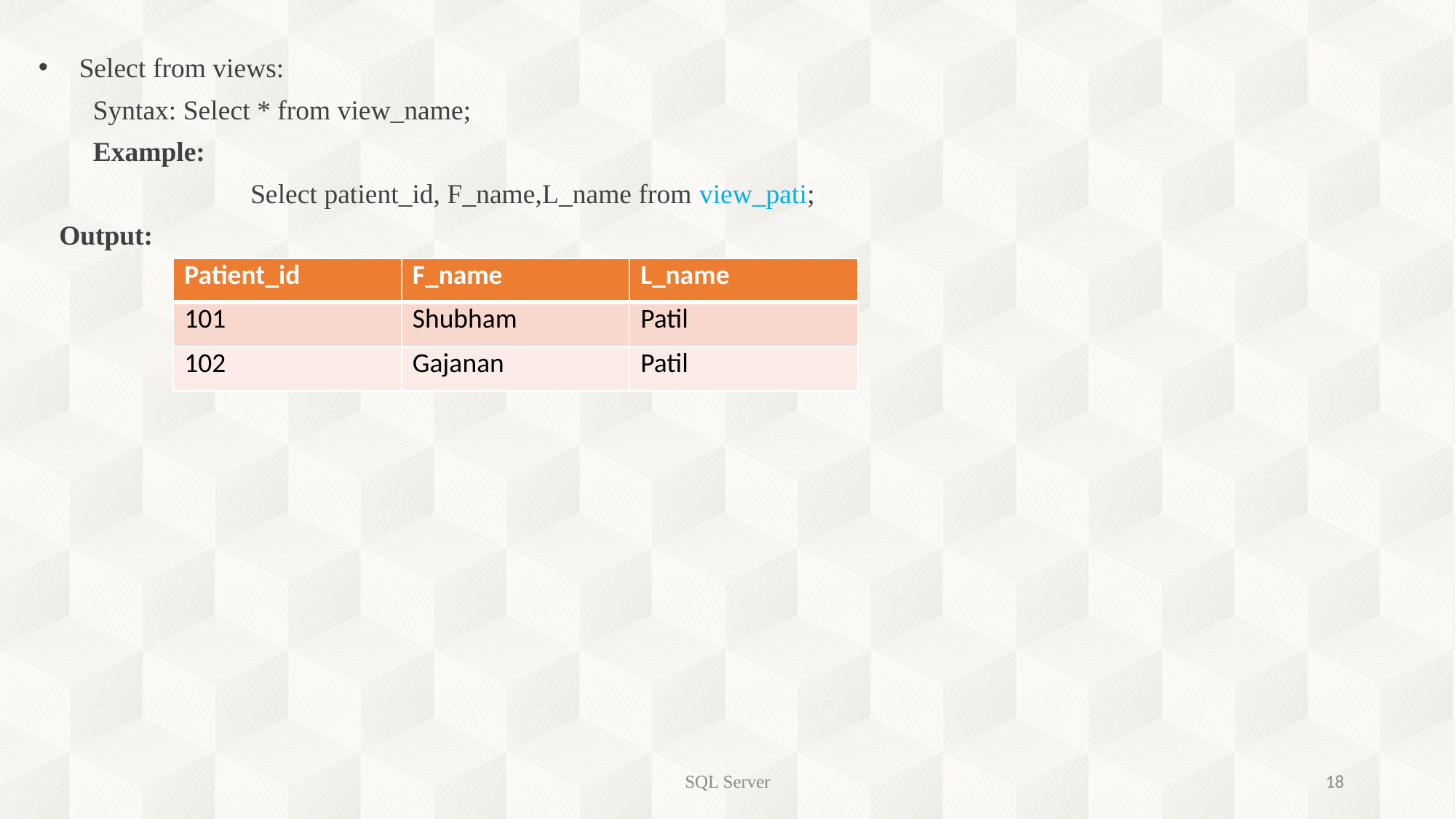

Select from views:
	Syntax: Select * from view_name;
	Example:
		       Select patient_id, F_name,L_name from view_pati;
Output:
		     View_pati

| Patient\_id | F\_name | L\_name |
| --- | --- | --- |
| 101 | Shubham | Patil |
| 102 | Gajanan | Patil |
SQL Server
18